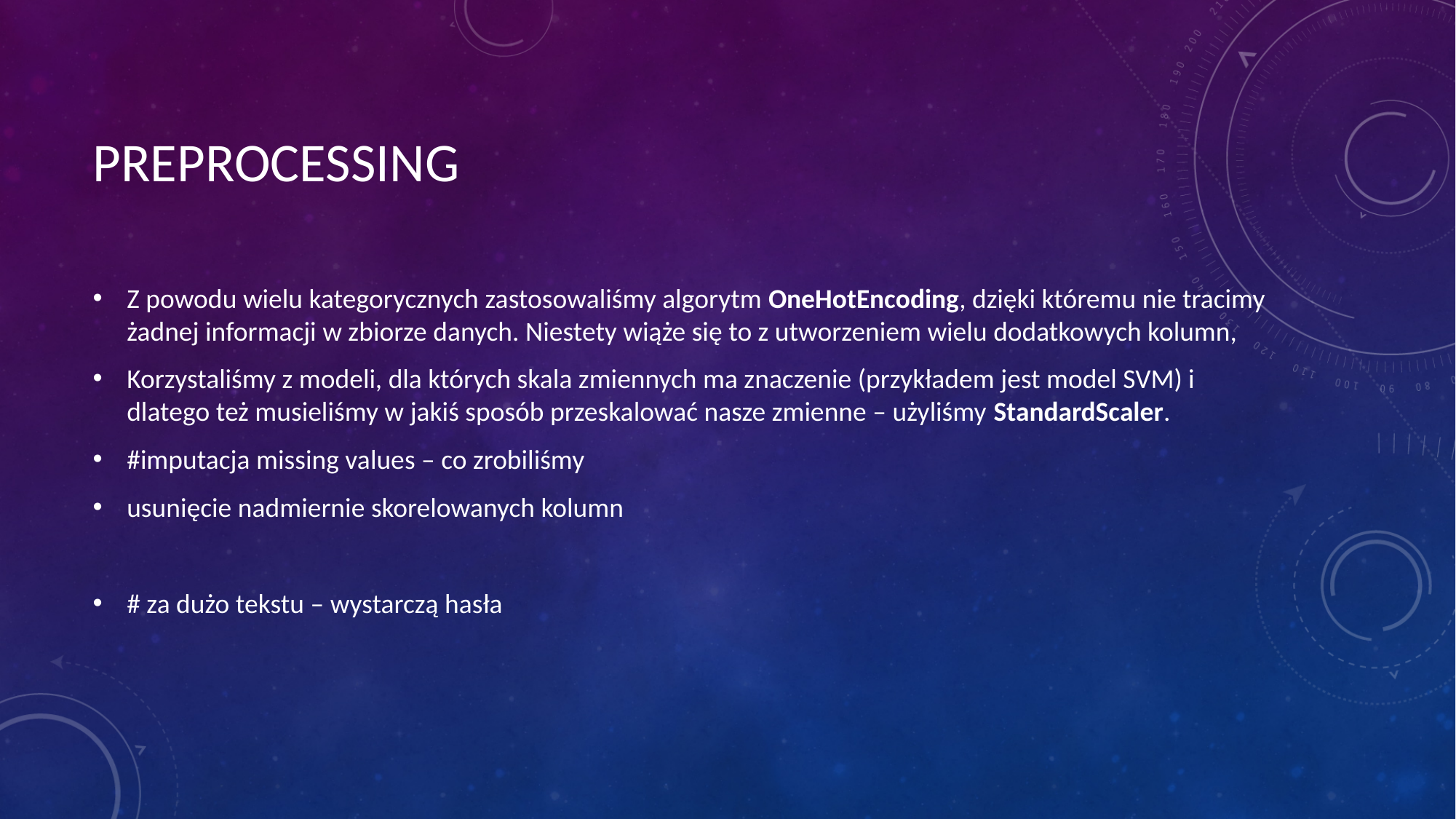

# Preprocessing
Z powodu wielu kategorycznych zastosowaliśmy algorytm OneHotEncoding, dzięki któremu nie tracimy żadnej informacji w zbiorze danych. Niestety wiąże się to z utworzeniem wielu dodatkowych kolumn,
Korzystaliśmy z modeli, dla których skala zmiennych ma znaczenie (przykładem jest model SVM) i dlatego też musieliśmy w jakiś sposób przeskalować nasze zmienne – użyliśmy StandardScaler.
#imputacja missing values – co zrobiliśmy
usunięcie nadmiernie skorelowanych kolumn

# za dużo tekstu – wystarczą hasła